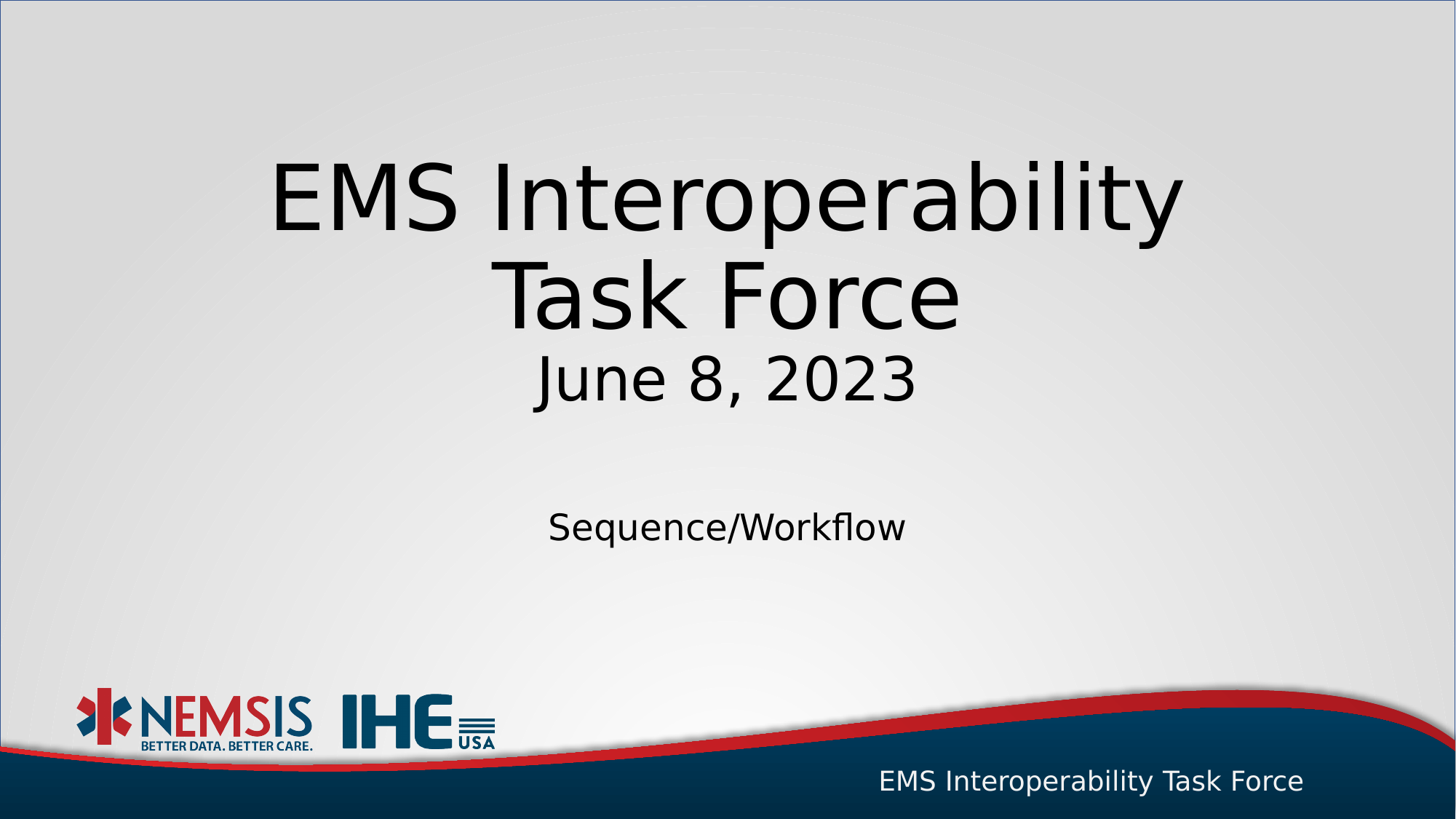

# EMS Interoperability Task Force June 8, 2023
Sequence/Workflow